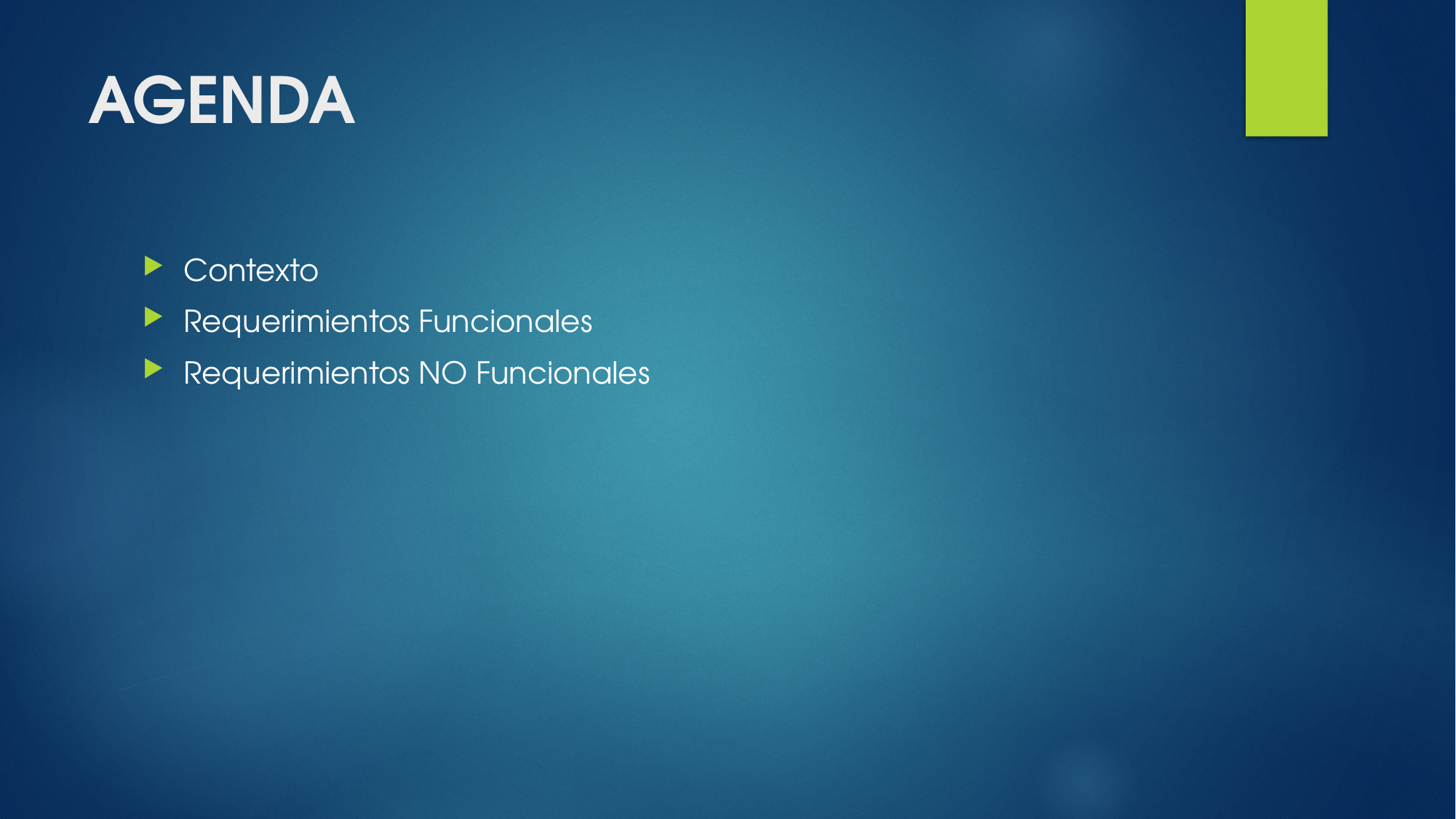

# AGENDA
Contexto
Requerimientos Funcionales
Requerimientos NO Funcionales